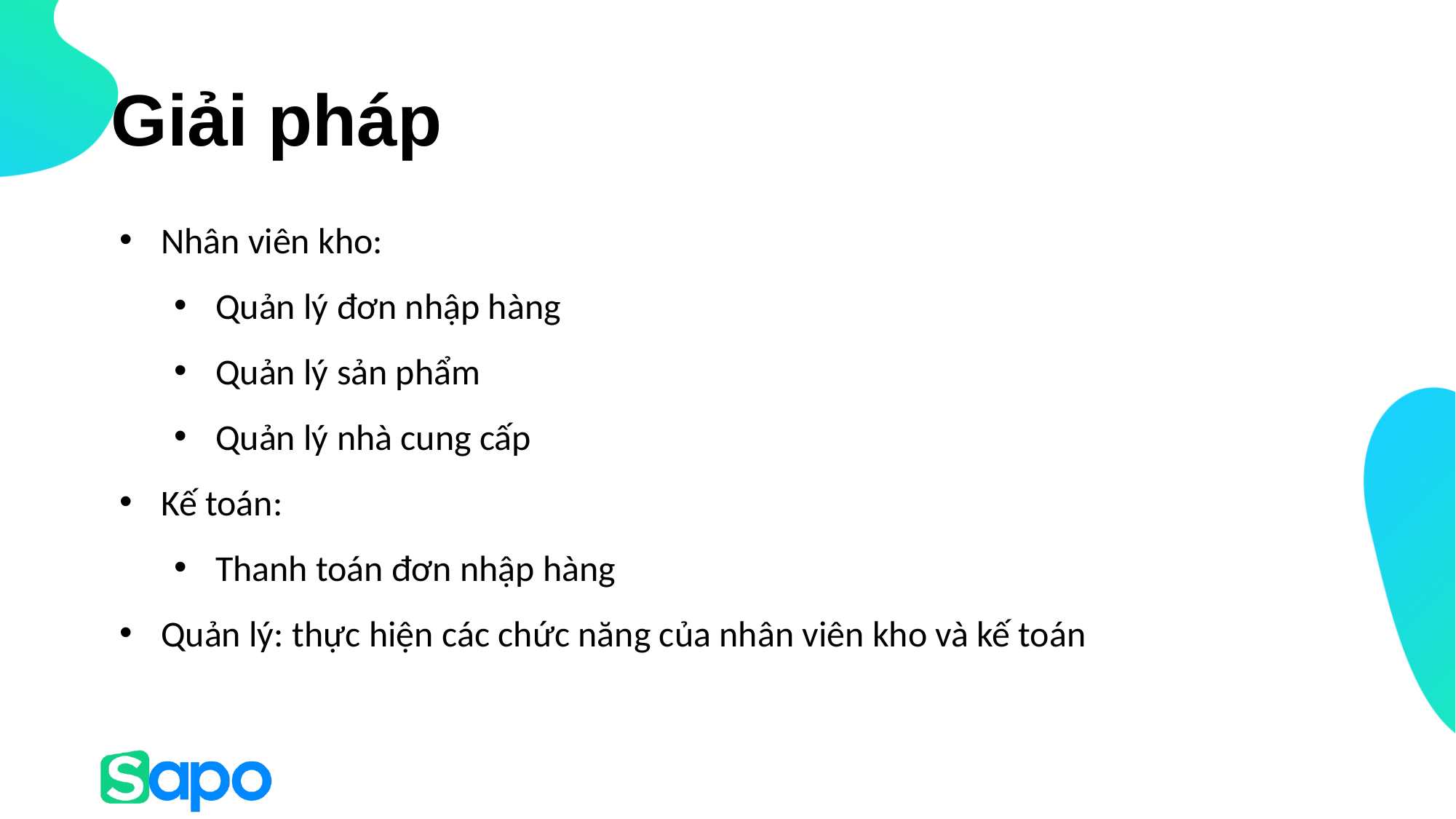

# Giải pháp
Nhân viên kho:
Quản lý đơn nhập hàng
Quản lý sản phẩm
Quản lý nhà cung cấp
Kế toán:
Thanh toán đơn nhập hàng
Quản lý: thực hiện các chức năng của nhân viên kho và kế toán